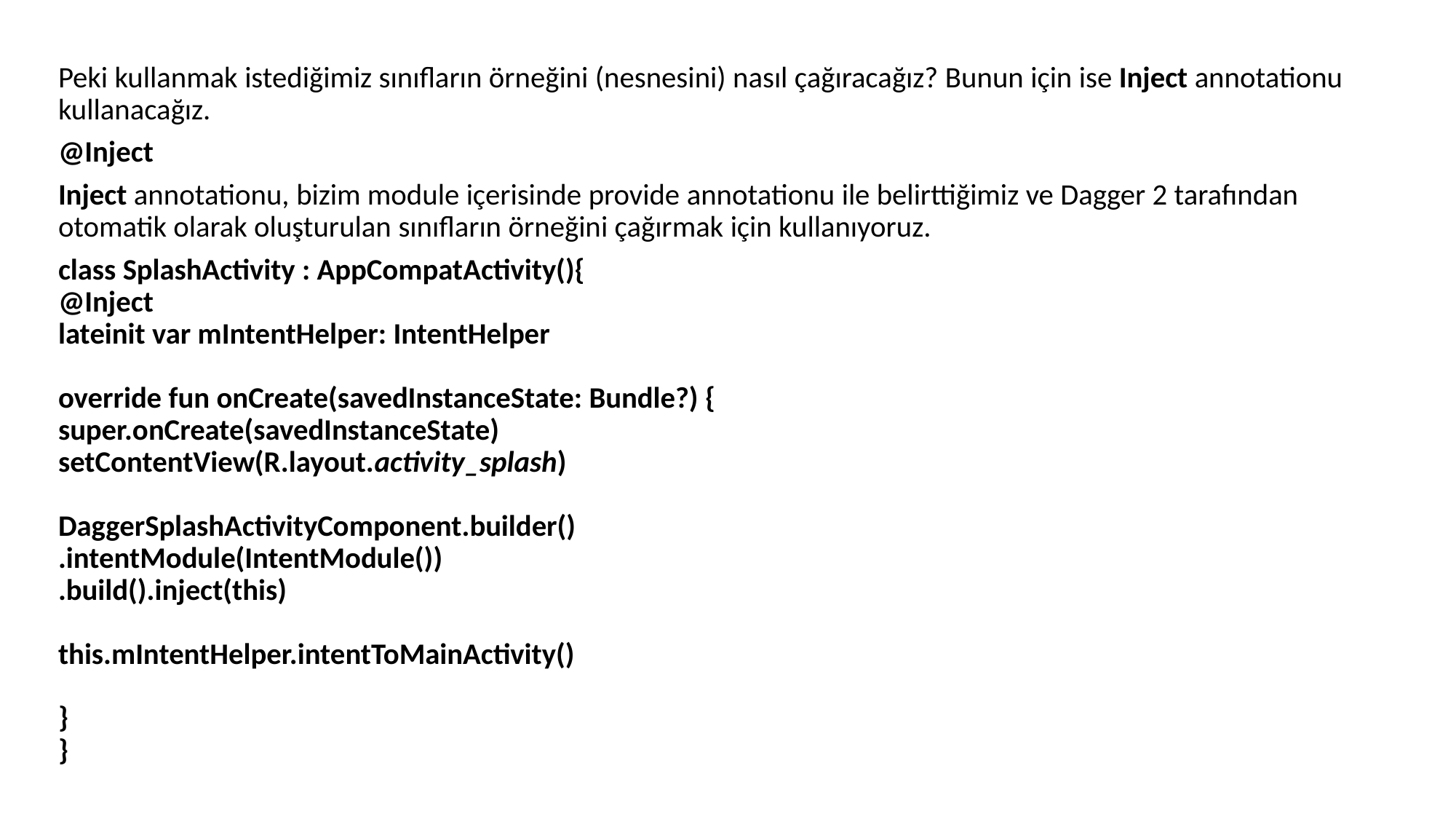

Peki kullanmak istediğimiz sınıfların örneğini (nesnesini) nasıl çağıracağız? Bunun için ise Inject annotationu kullanacağız.
@Inject
Inject annotationu, bizim module içerisinde provide annotationu ile belirttiğimiz ve Dagger 2 tarafından otomatik olarak oluşturulan sınıfların örneğini çağırmak için kullanıyoruz.
class SplashActivity : AppCompatActivity(){
@Inject
lateinit var mIntentHelper: IntentHelper
override fun onCreate(savedInstanceState: Bundle?) {
super.onCreate(savedInstanceState)
setContentView(R.layout.activity_splash)
DaggerSplashActivityComponent.builder()
.intentModule(IntentModule())
.build().inject(this)
this.mIntentHelper.intentToMainActivity()
}
}